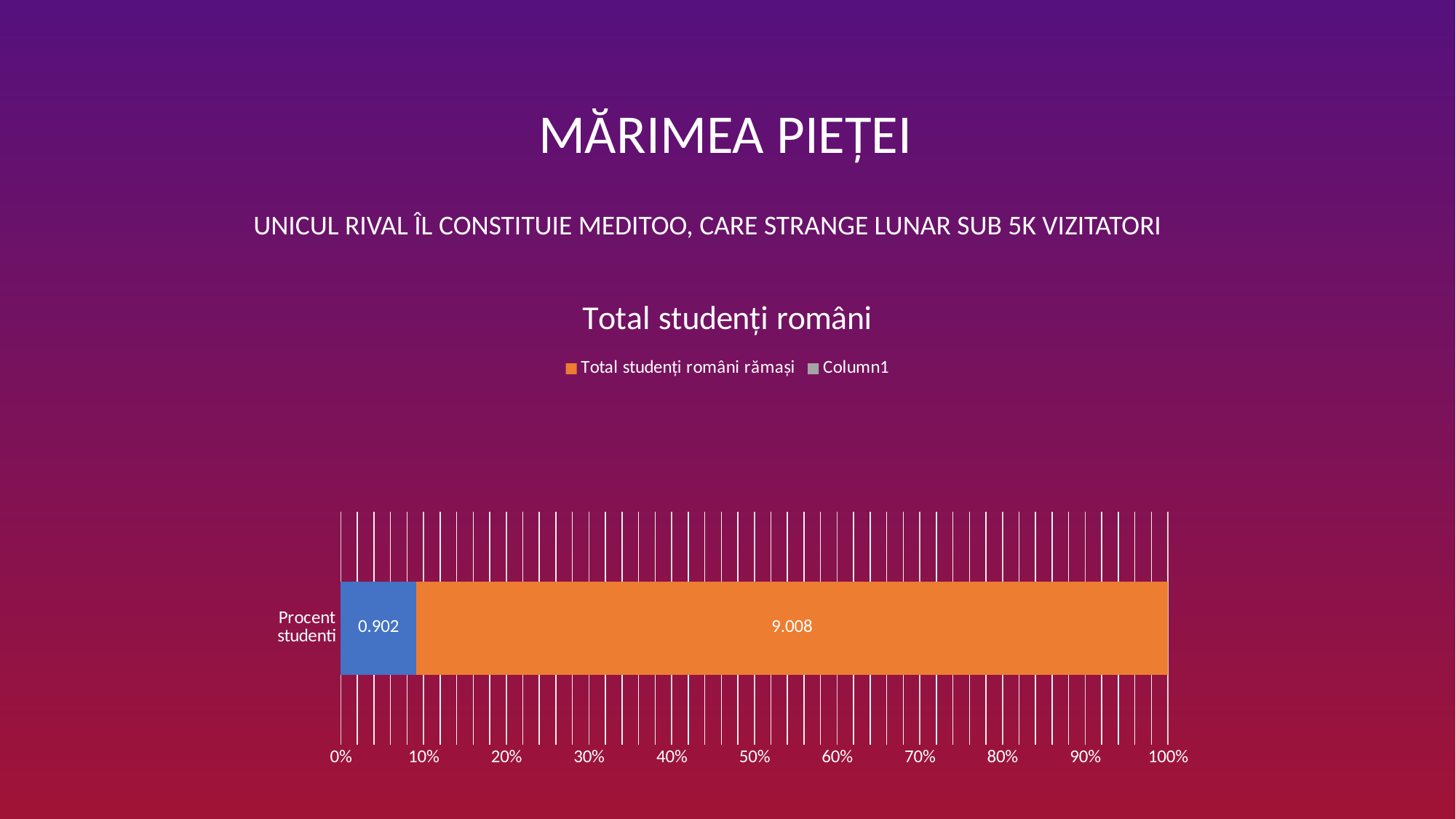

MĂRIMEA PIEȚEI
UNICUL RIVAL ÎL CONSTITUIE MEDITOO, CARE STRANGE LUNAR SUB 5K VIZITATORI

### Chart: Total studenți români

| Category | Utilizatori Meditoo | Total studenți români rămași | Column1 |
|---|---|---|---|
| Procent studenti | 0.902 | 9.008 | None |